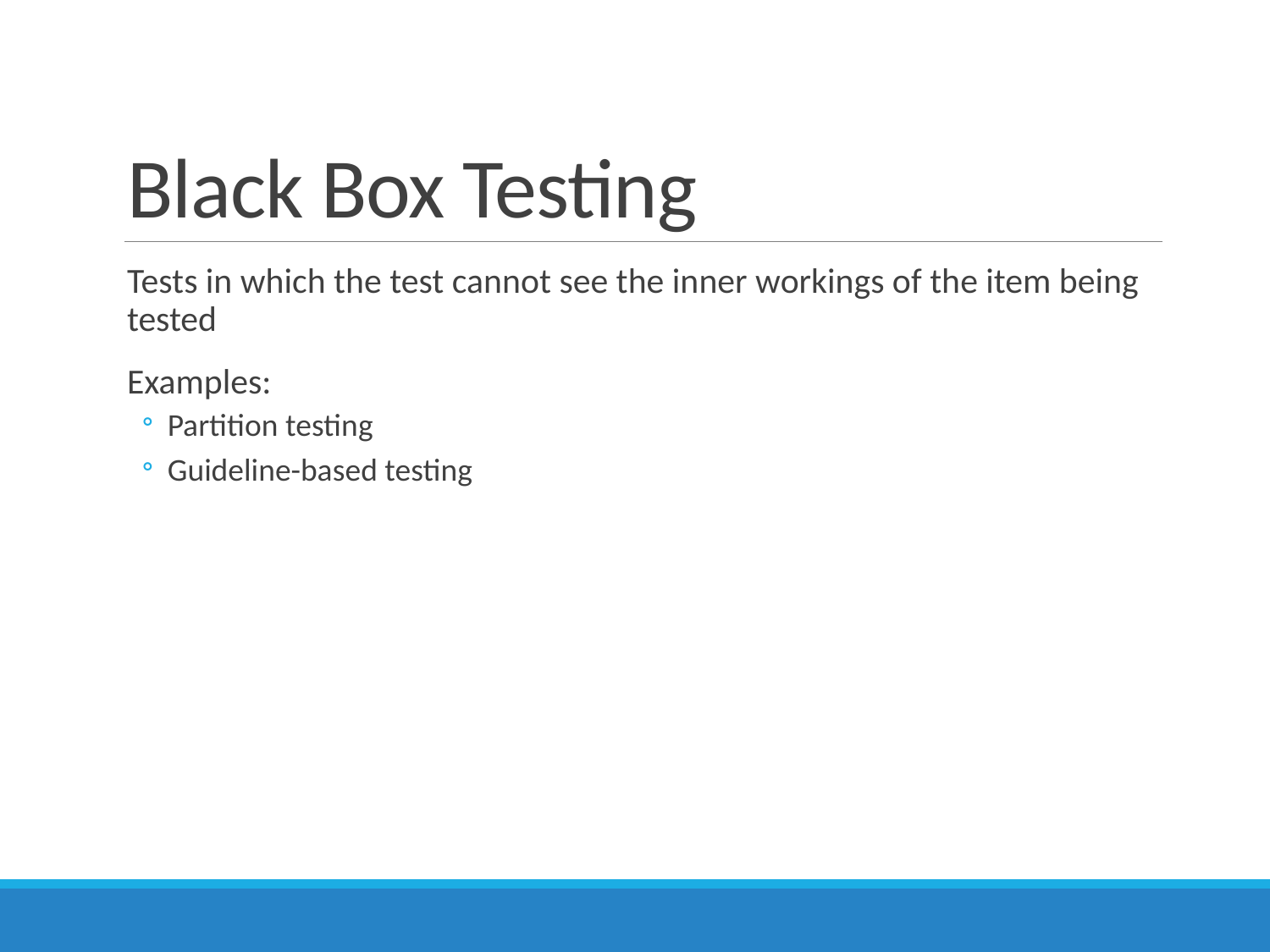

# Black Box Testing
Tests in which the test cannot see the inner workings of the item being tested
Examples:
Partition testing
Guideline-based testing